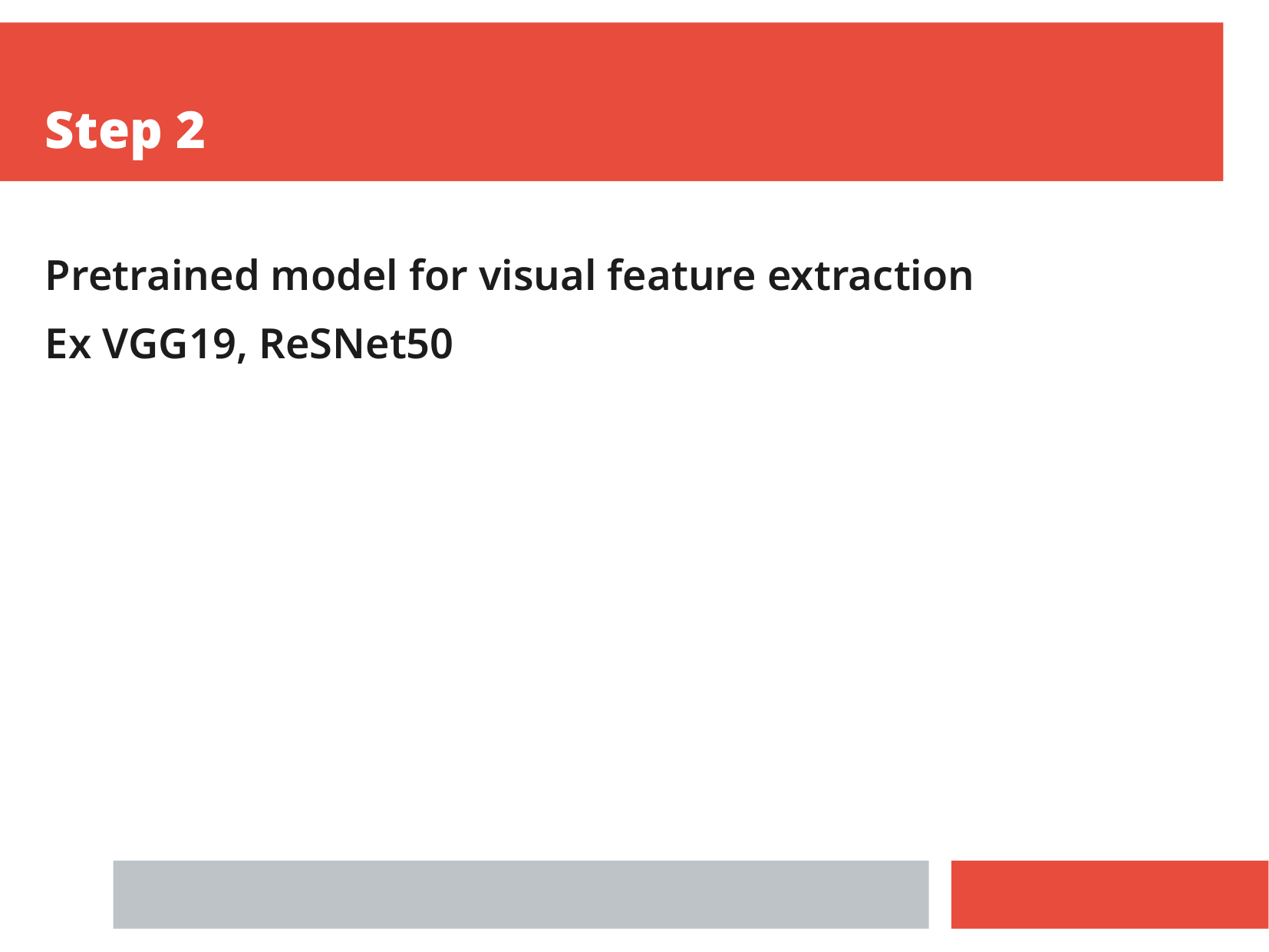

Step 2
Pretrained model for visual feature extraction
Ex VGG19, ReSNet50